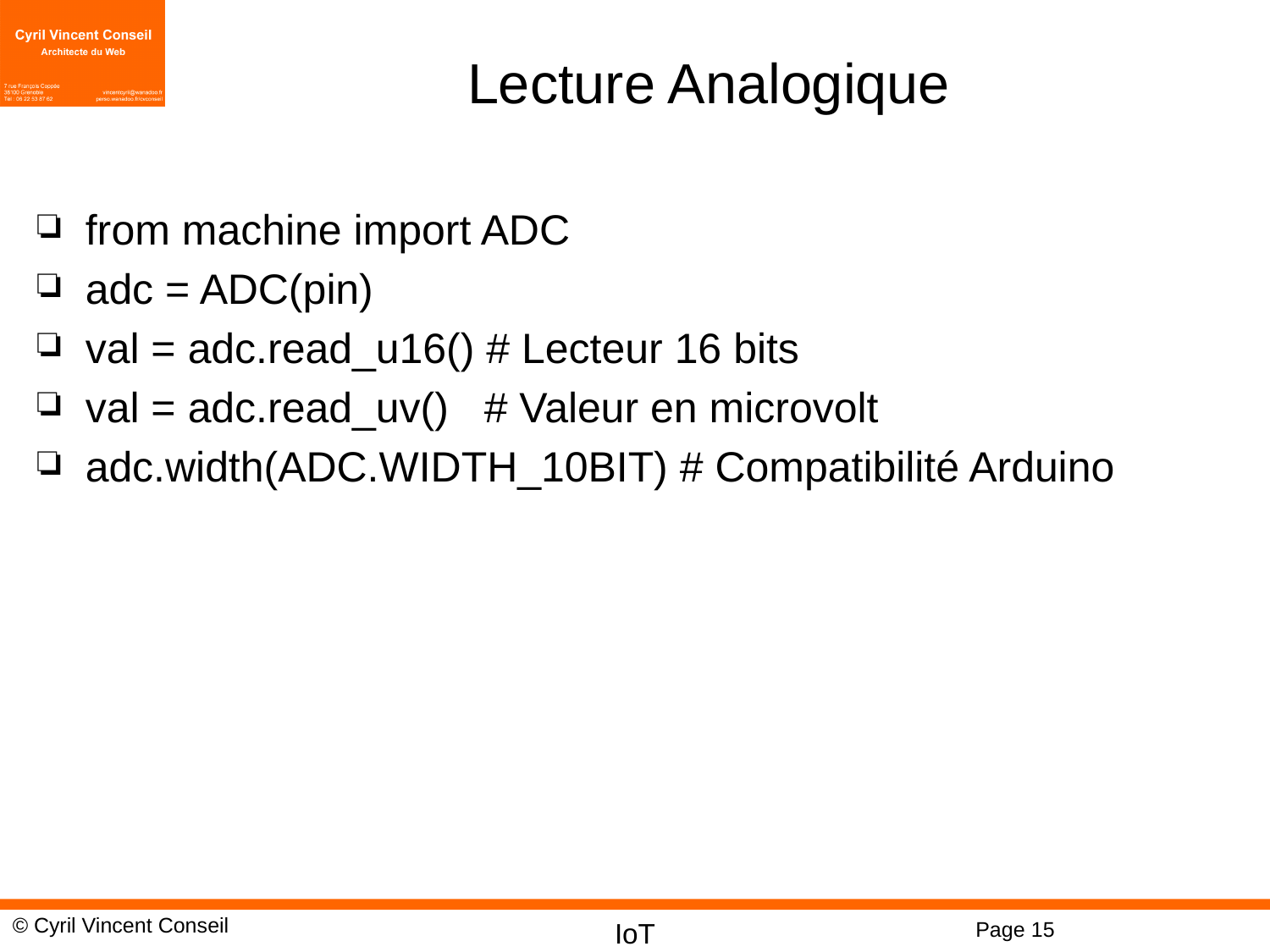

# Lecture Analogique
from machine import ADC
adc = ADC(pin)
val = adc.read_u16() # Lecteur 16 bits
val = adc.read_uv()   # Valeur en microvolt
adc.width(ADC.WIDTH_10BIT) # Compatibilité Arduino